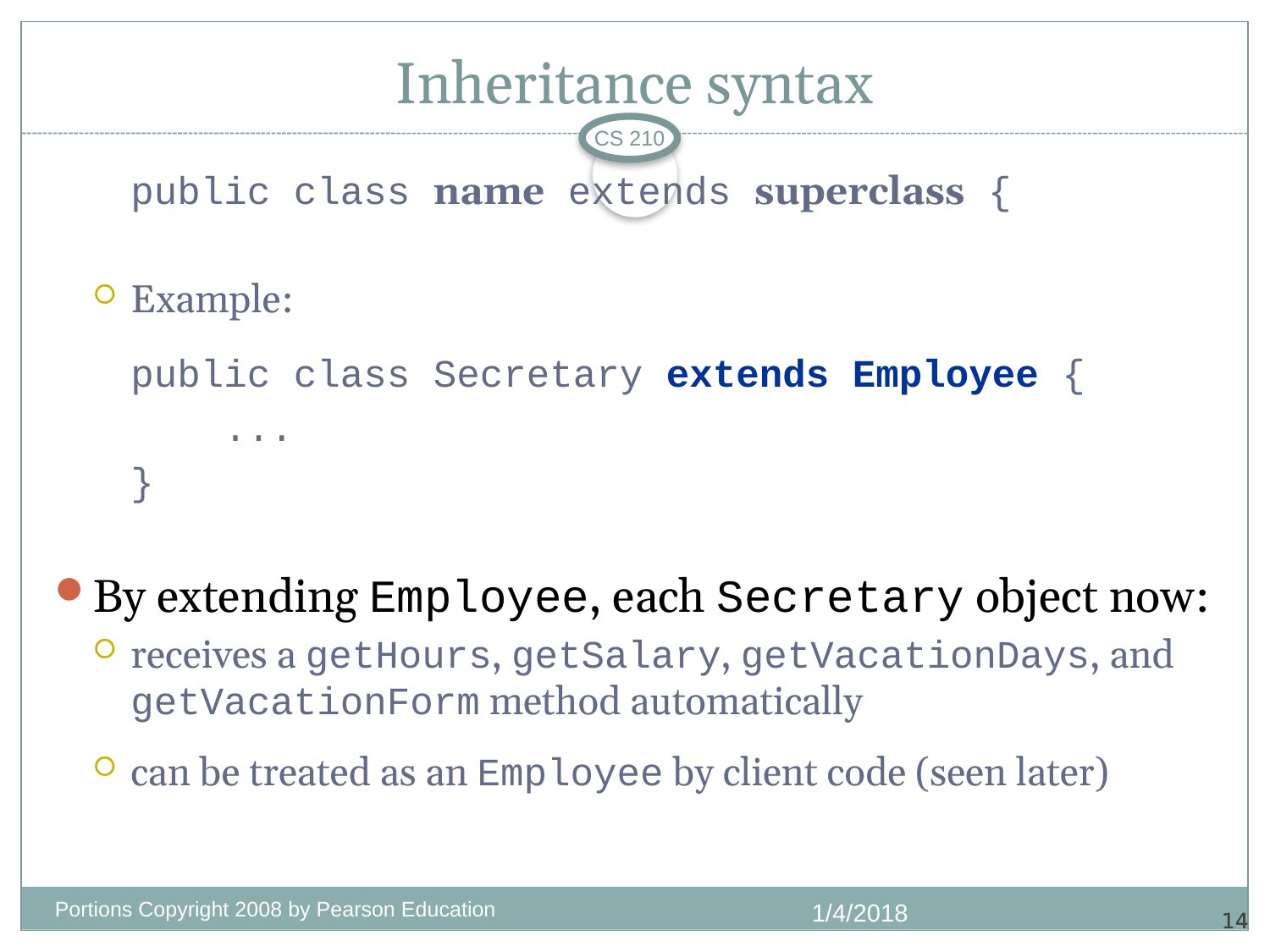

# Inheritance syntax
CS 210
	public class name extends superclass {

Example:

	public class Secretary extends Employee {
	    ...
	}

By extending Employee, each Secretary object now:
receives a getHours, getSalary, getVacationDays, and getVacationForm method automatically
can be treated as an Employee by client code (seen later)
Portions Copyright 2008 by Pearson Education
1/4/2018